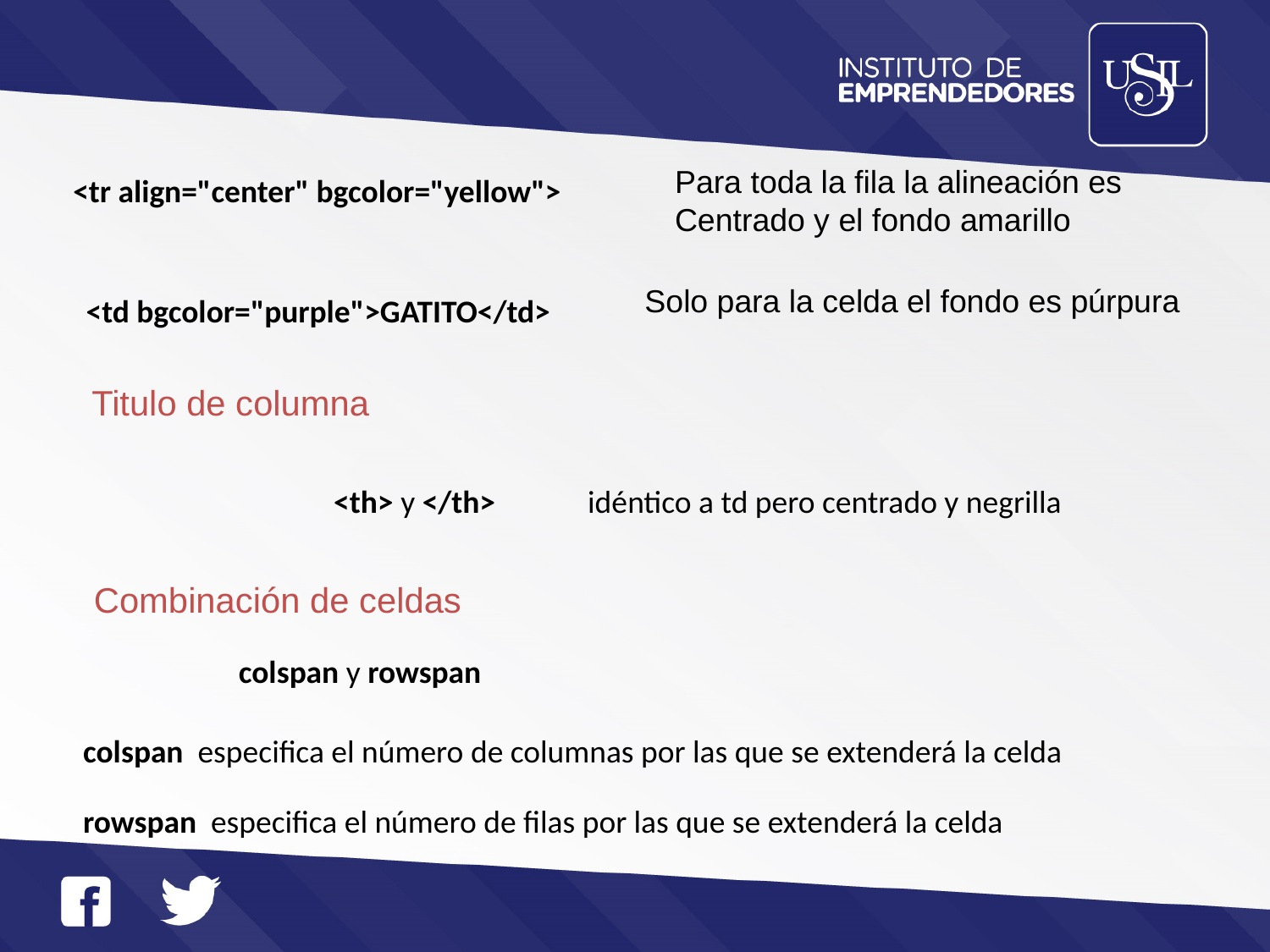

Para toda la fila la alineación es
Centrado y el fondo amarillo
 <tr align="center" bgcolor="yellow">
Solo para la celda el fondo es púrpura
<td bgcolor="purple">GATITO</td>
Titulo de columna
<th> y </th>	idéntico a td pero centrado y negrilla
Combinación de celdas
colspan y rowspan
colspan  especifica el número de columnas por las que se extenderá la celda
rowspan  especifica el número de filas por las que se extenderá la celda